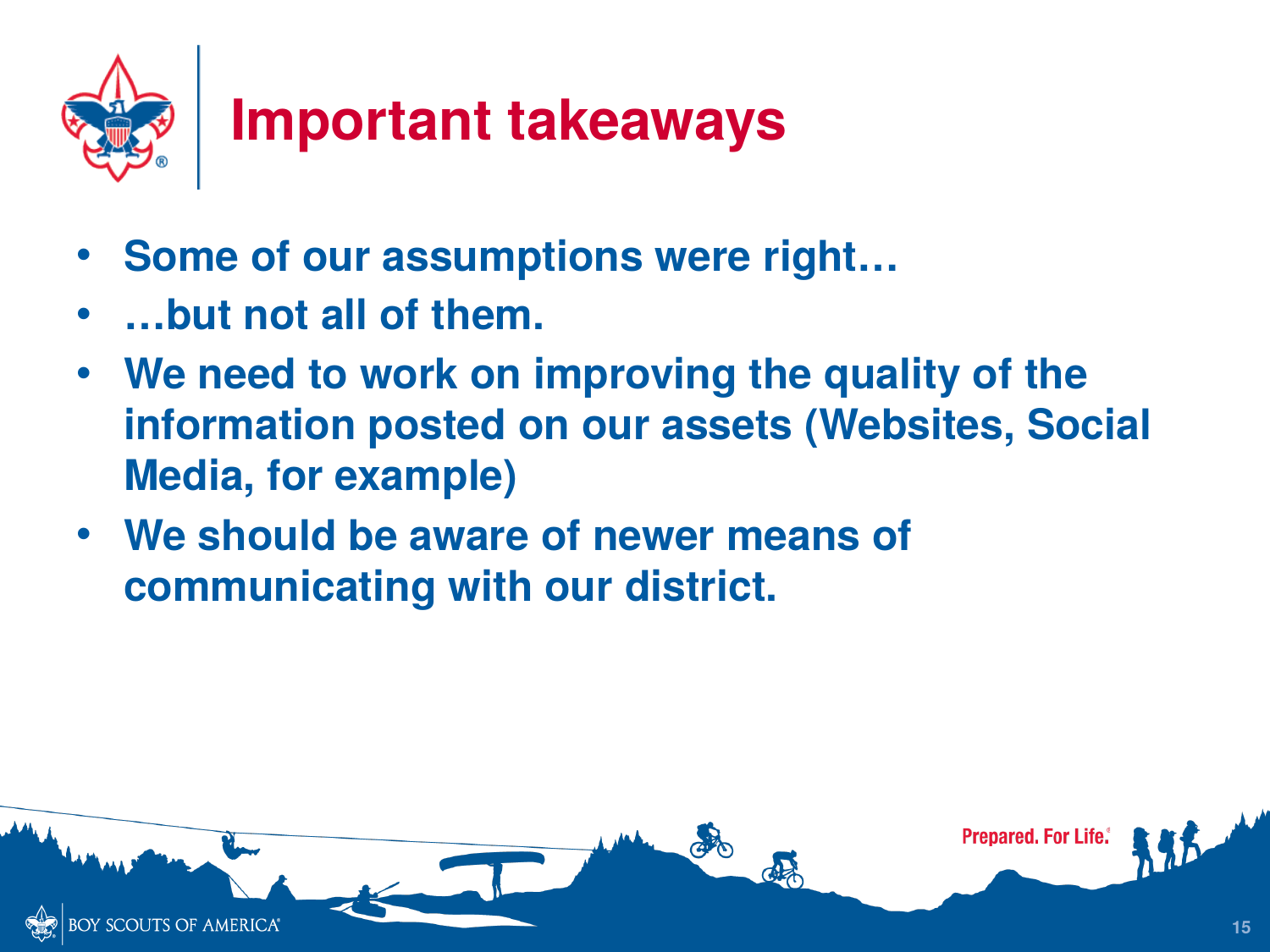

# Important takeaways
Some of our assumptions were right…
…but not all of them.
We need to work on improving the quality of the information posted on our assets (Websites, Social Media, for example)
We should be aware of newer means of communicating with our district.
15